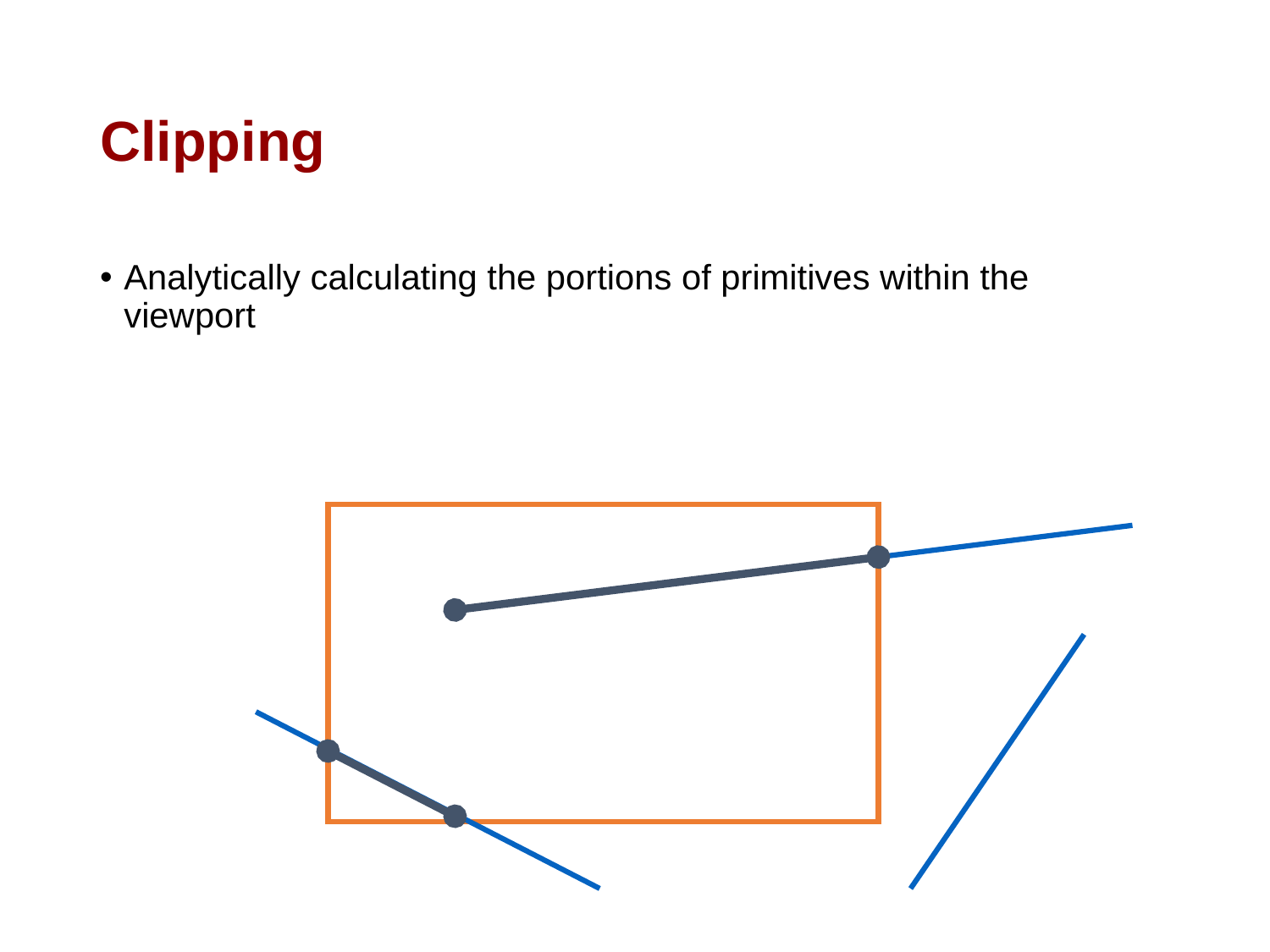

# Clipping
Analytically calculating the portions of primitives within the viewport